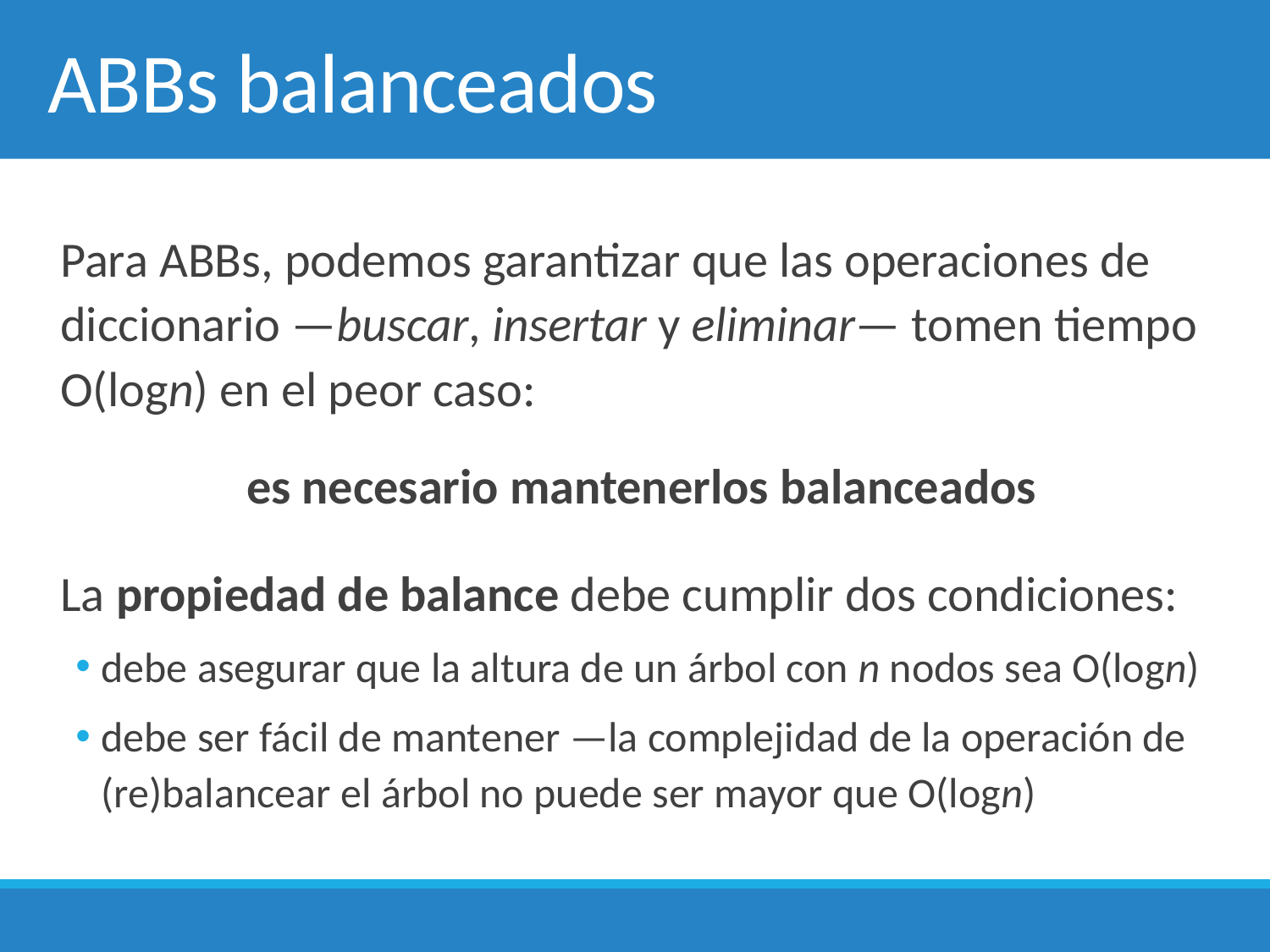

# ABBs balanceados
Para abbs, podemos garantizar que las operaciones de diccionario —buscar, insertar y eliminar— tomen tiempo O(logn) en el peor caso:
es necesario mantenerlos balanceados
La propiedad de balance debe cumplir dos condiciones:
debe asegurar que la altura de un árbol con n nodos sea O(logn)
debe ser fácil de mantener —la complejidad de la operación de (re)balancear el árbol no puede ser mayor que O(logn)